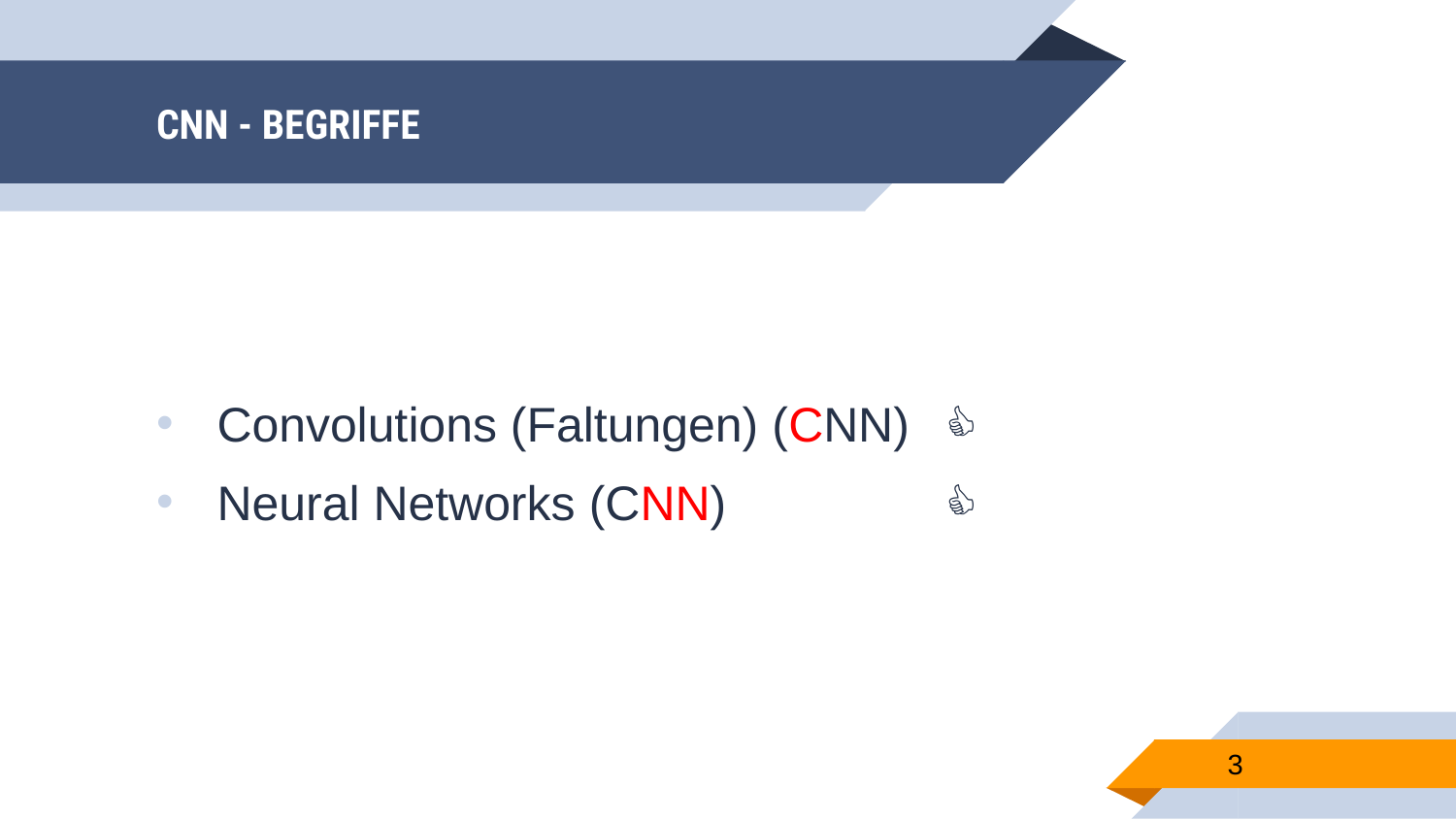

# CNN - BEGRIFFE
Convolutions (Faltungen) (CNN)	👍
Neural Networks (CNN)		👍
3